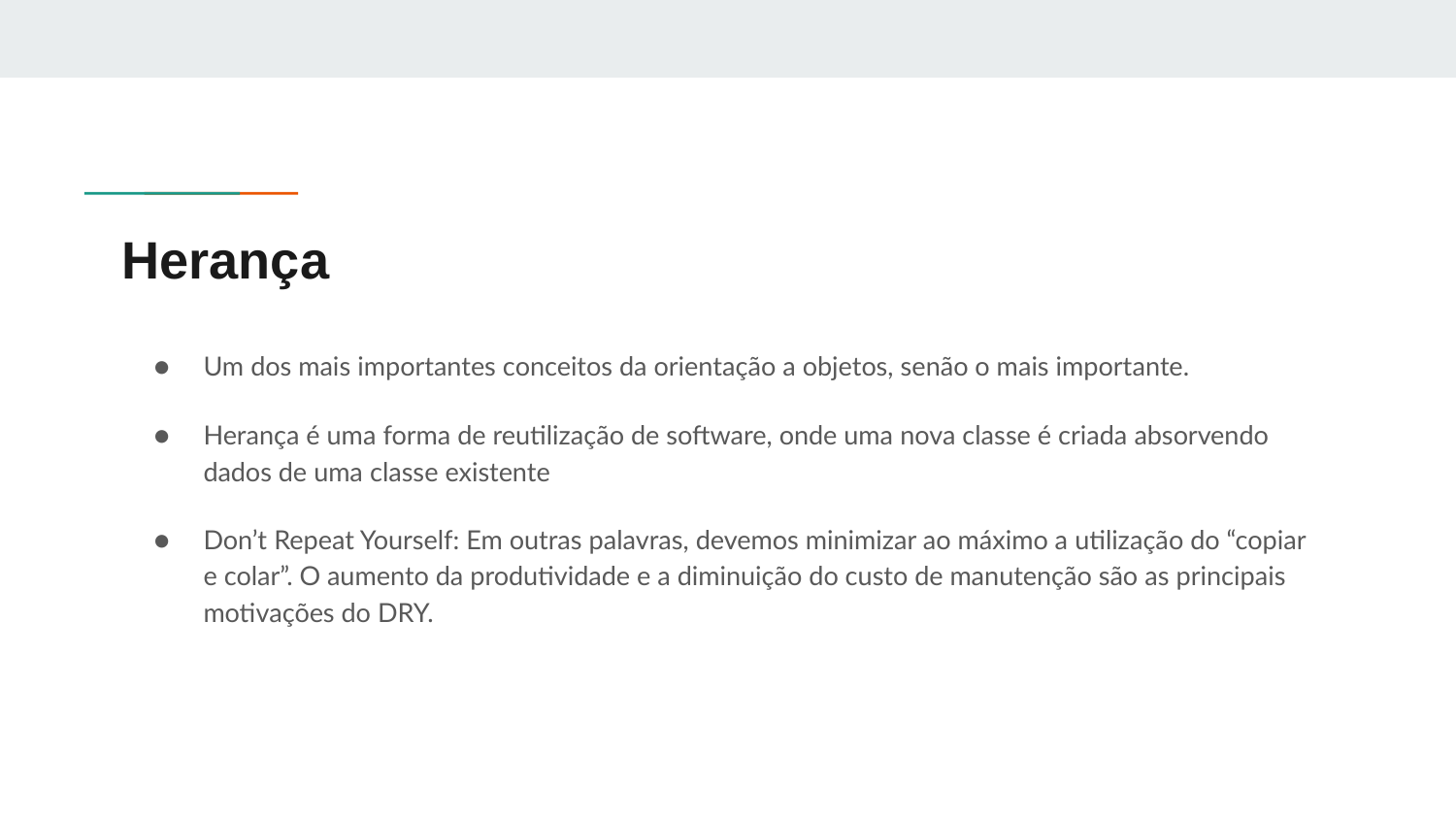

# Herança
Um dos mais importantes conceitos da orientação a objetos, senão o mais importante.
Herança é uma forma de reutilização de software, onde uma nova classe é criada absorvendo dados de uma classe existente
Don’t Repeat Yourself: Em outras palavras, devemos minimizar ao máximo a utilização do “copiar e colar”. O aumento da produtividade e a diminuição do custo de manutenção são as principais motivações do DRY.